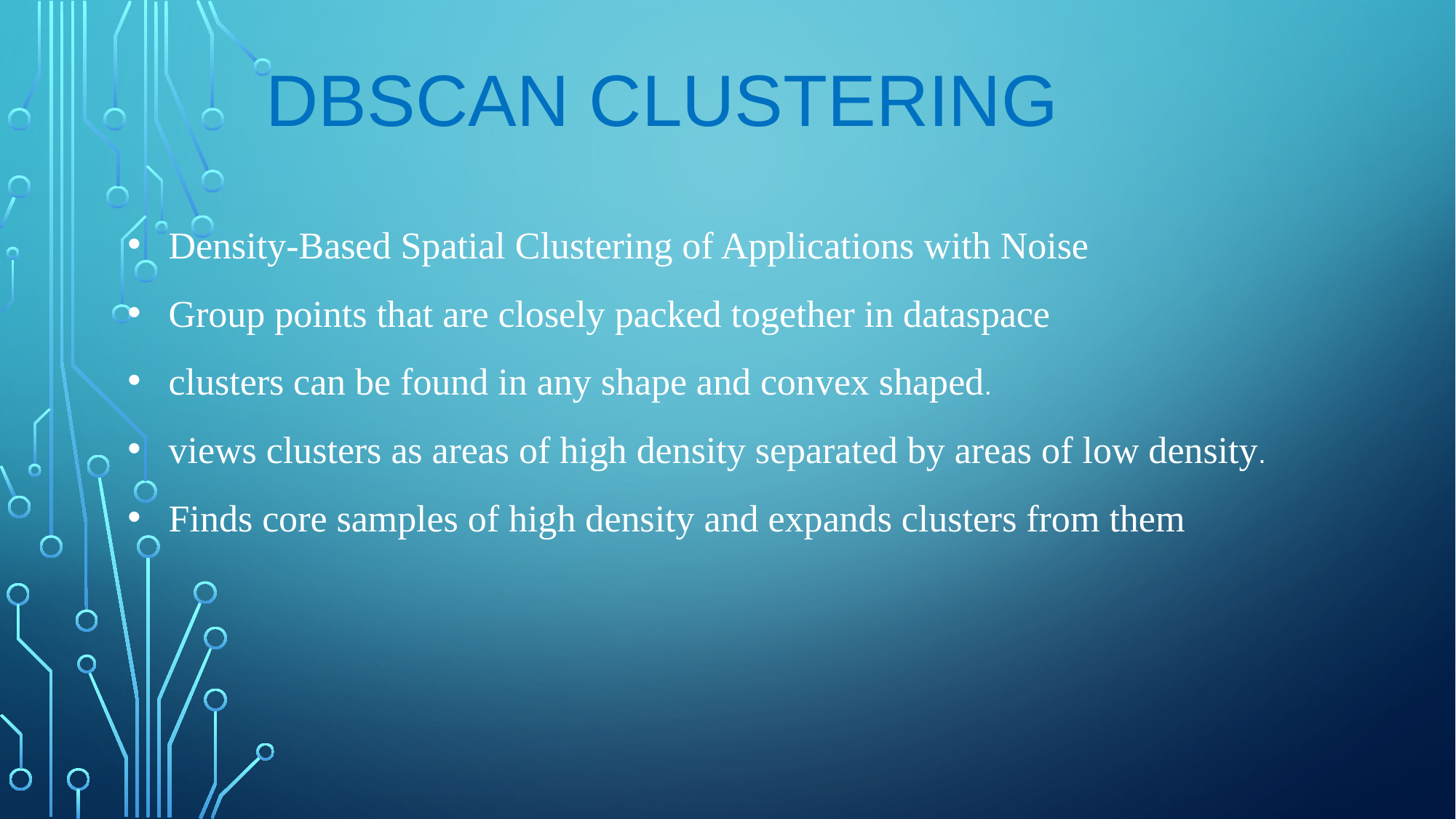

# DBScan clustering
Density-Based Spatial Clustering of Applications with Noise
Group points that are closely packed together in dataspace
clusters can be found in any shape and convex shaped.
views clusters as areas of high density separated by areas of low density.
Finds core samples of high density and expands clusters from them